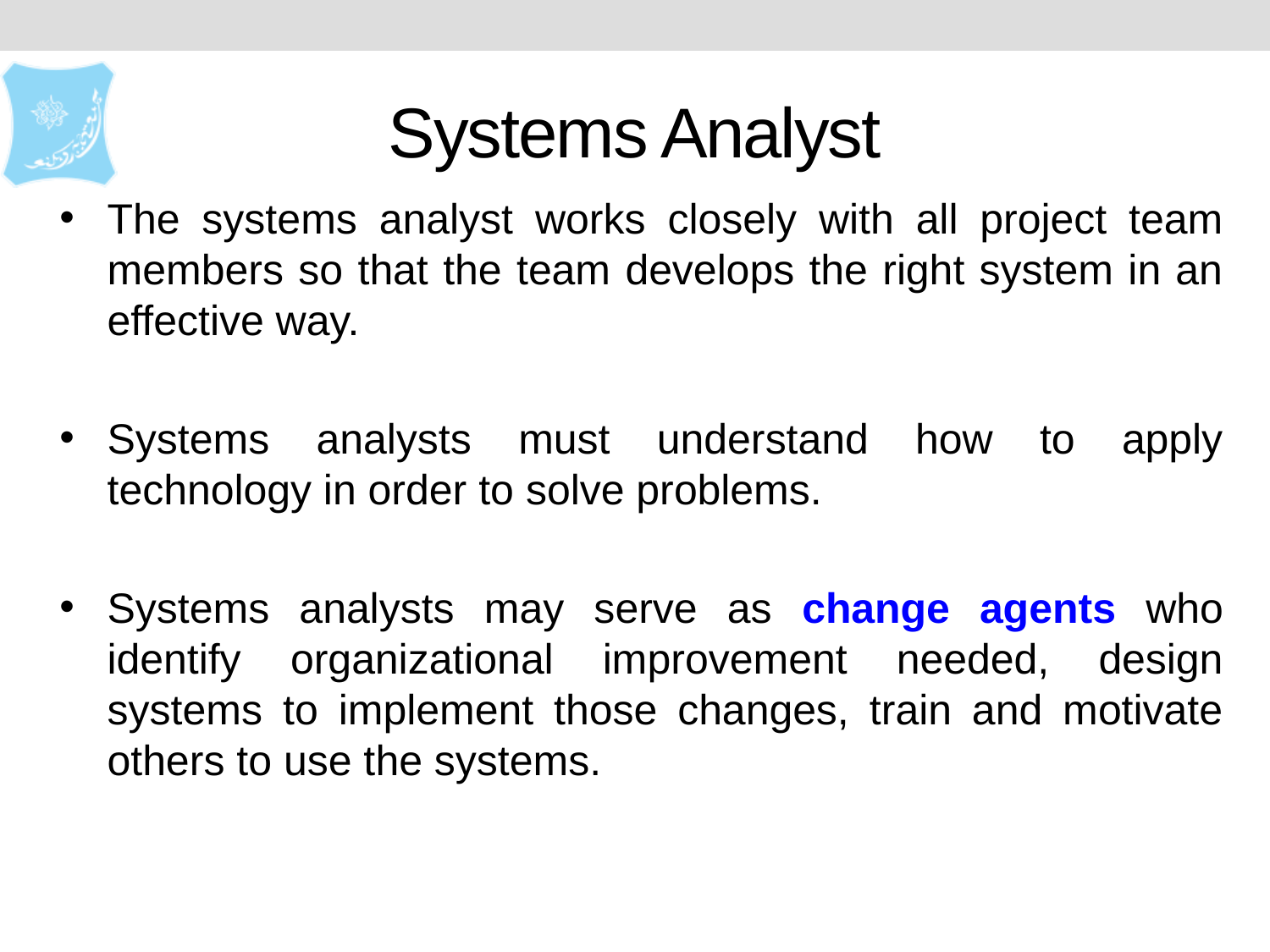

# Systems Analyst
The systems analyst works closely with all project team members so that the team develops the right system in an effective way.

Systems analysts must understand how to apply technology in order to solve problems.

Systems analysts may serve as change agents who identify organizational improvement needed, design systems to implement those changes, train and motivate others to use the systems.

1-12